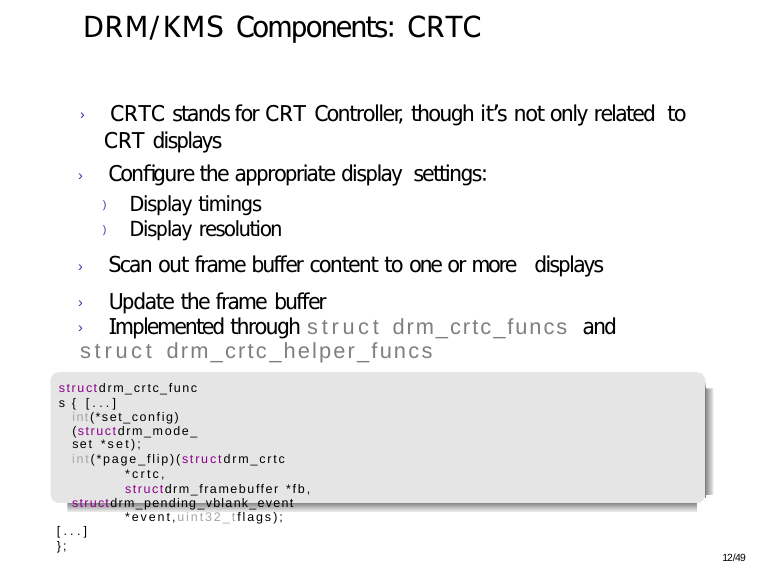

# DRM/KMS Components: CRTC
› CRTC stands for CRT Controller, though it’s not only related  to CRT displays
› Configure the appropriate display settings:
) Display timings
) Display resolution
› Scan out frame buffer content to one or more   displays
› Update the frame buffer
› Implemented through struct drm_crtc_funcs and
struct drm_crtc_helper_funcs

structdrm_crtc_funcs {  [...]
int(*set_config)(structdrm_mode_set *set);
int(*page_flip)(structdrm_crtc *crtc,  structdrm_framebuffer *fb,
structdrm_pending_vblank_event *event,uint32_tflags);
[...]
};

12/49